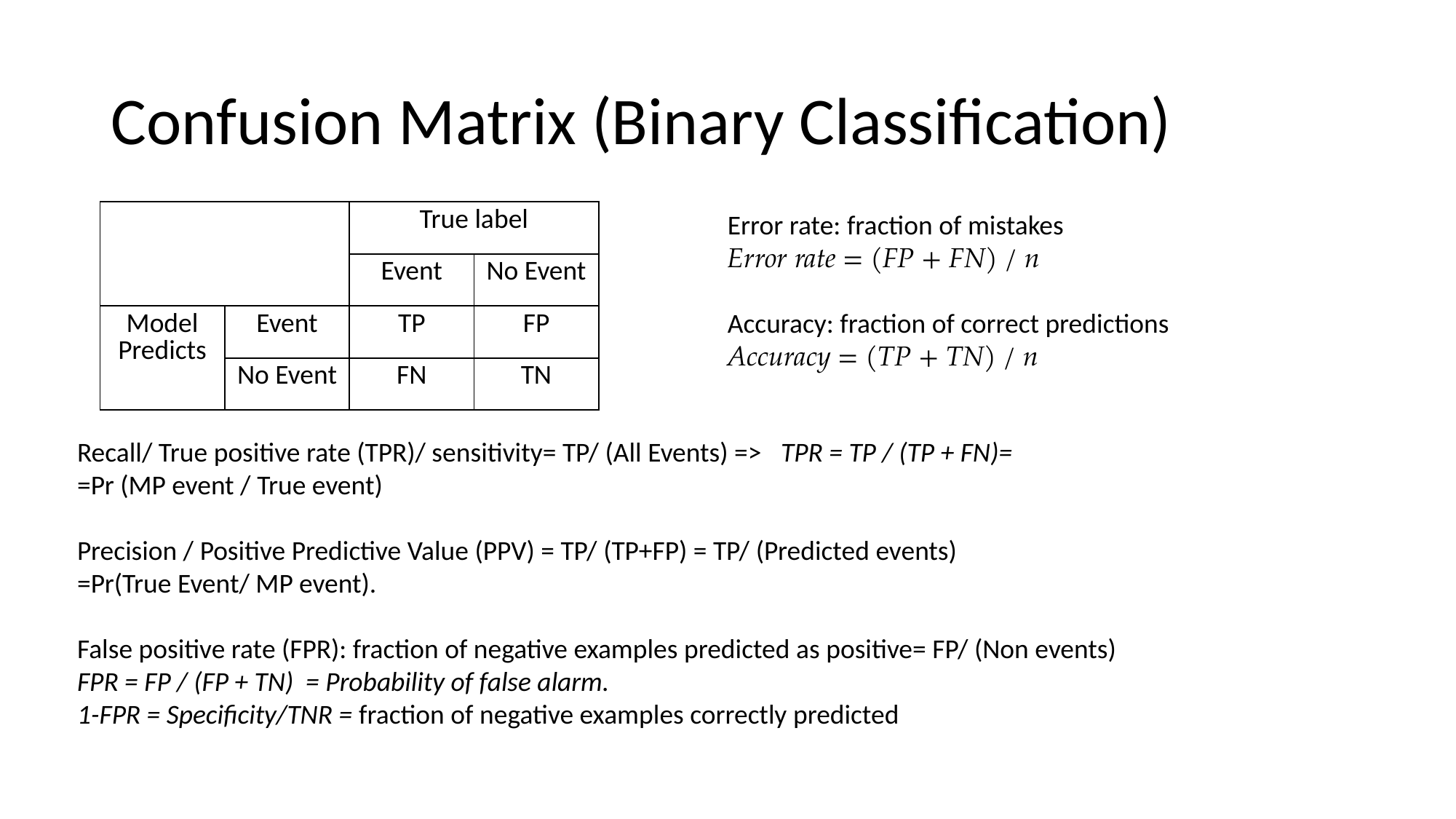

# Confusion Matrix (Binary Classification)
|  |  | True label |  |
| --- | --- | --- | --- |
|  |  | Event | No Event |
| Model Predicts | Event | TP | FP |
|  | No Event | FN | TN |
Error rate: fraction of mistakes
Error rate = (FP + FN) / n

Accuracy: fraction of correct predictions
Accuracy = (TP + TN) / n
Recall/ True positive rate (TPR)/ sensitivity= TP/ (All Events) =>   TPR = TP / (TP + FN)=
=Pr (MP event / True event)

Precision / Positive Predictive Value (PPV) = TP/ (TP+FP) = TP/ (Predicted events)
=Pr(True Event/ MP event).

False positive rate (FPR): fraction of negative examples predicted as positive= FP/ (Non events)
FPR = FP / (FP + TN)  = Probability of false alarm.
1-FPR = Specificity/TNR = fraction of negative examples correctly predicted